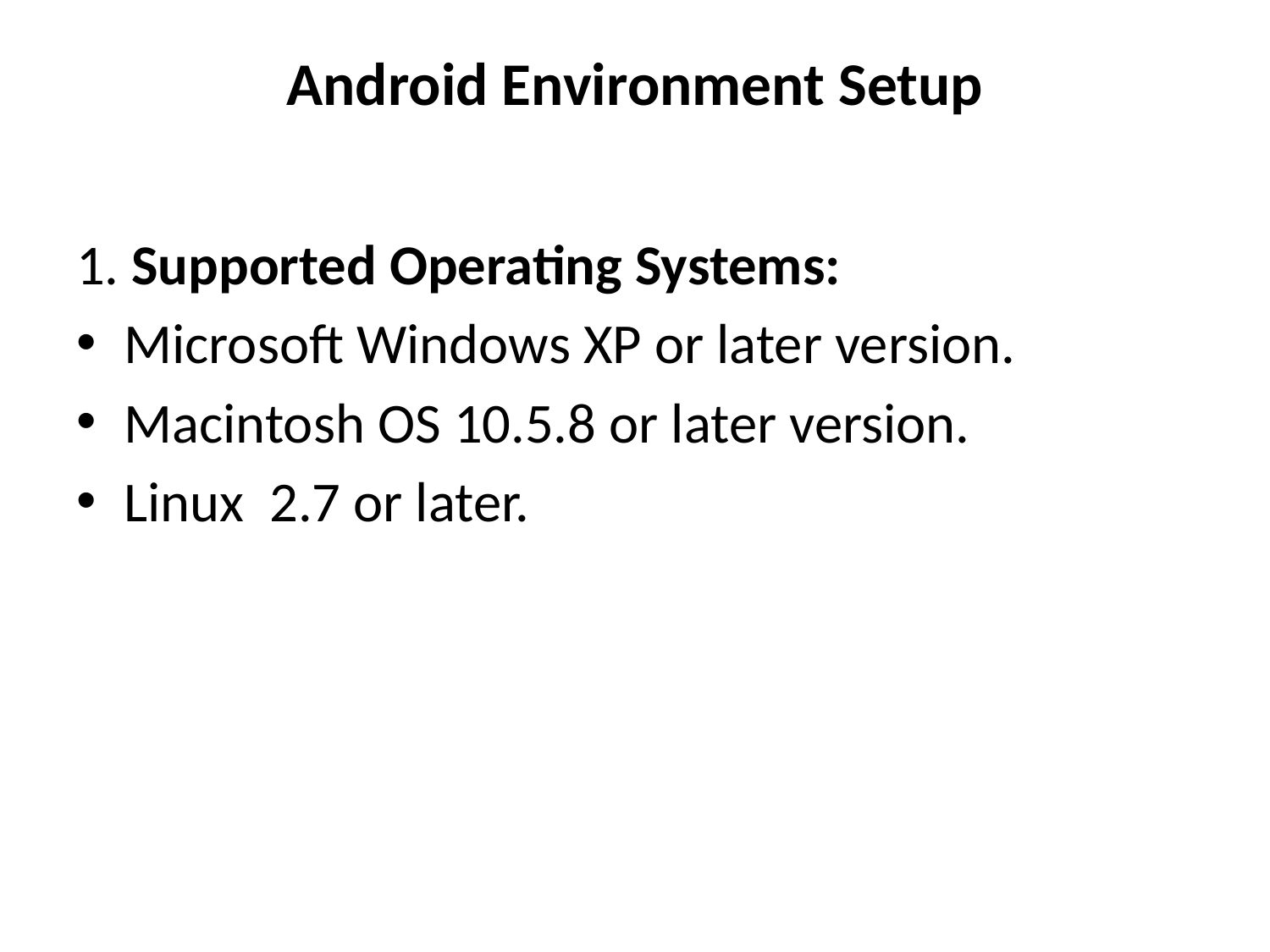

# Android Environment Setup
1. Supported Operating Systems:
Microsoft Windows XP or later version.
Macintosh OS 10.5.8 or later version.
Linux  2.7 or later.